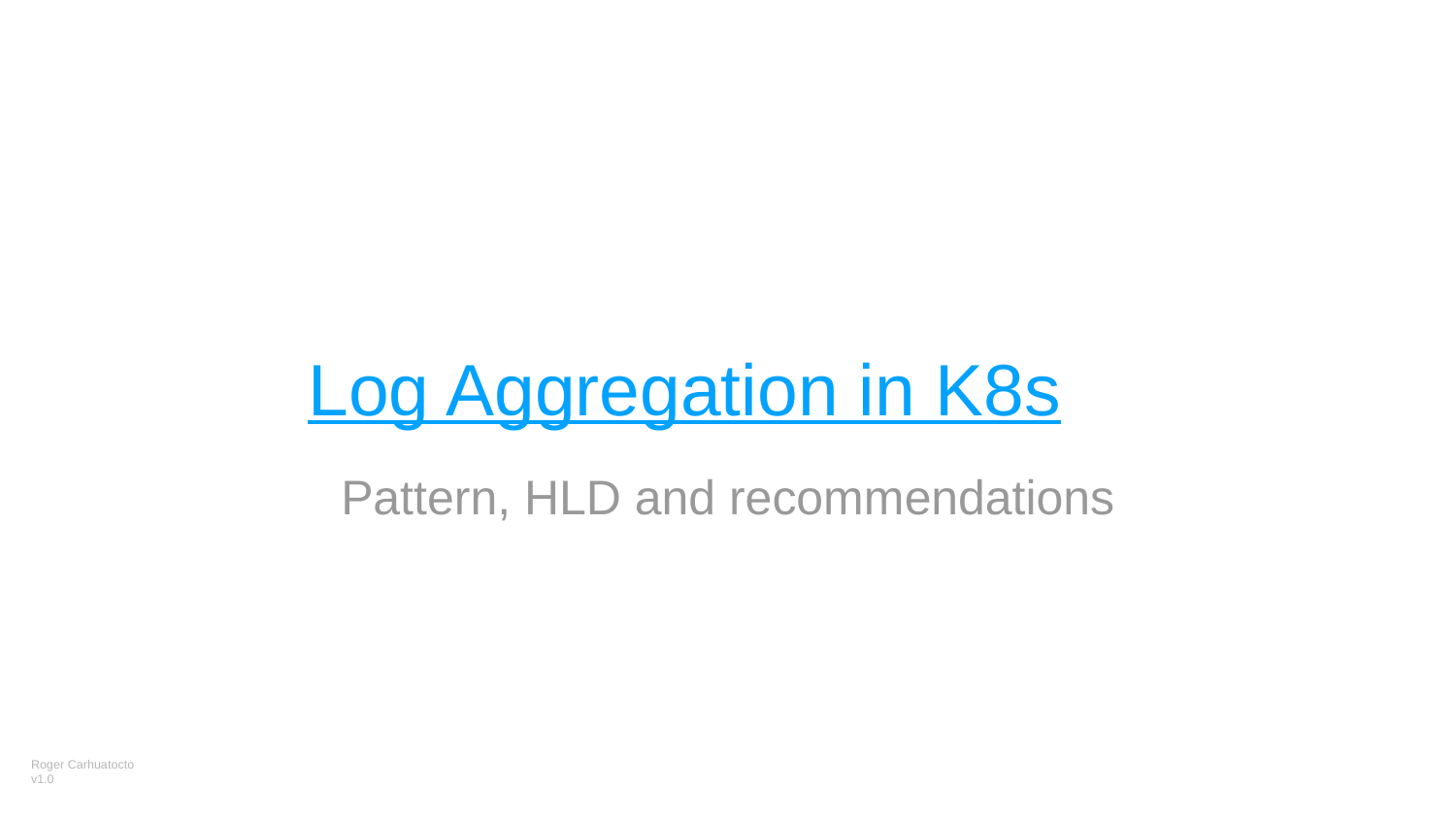

# Log Aggregation in K8s
Pattern, HLD and recommendations
Roger Carhuatocto
v1.0